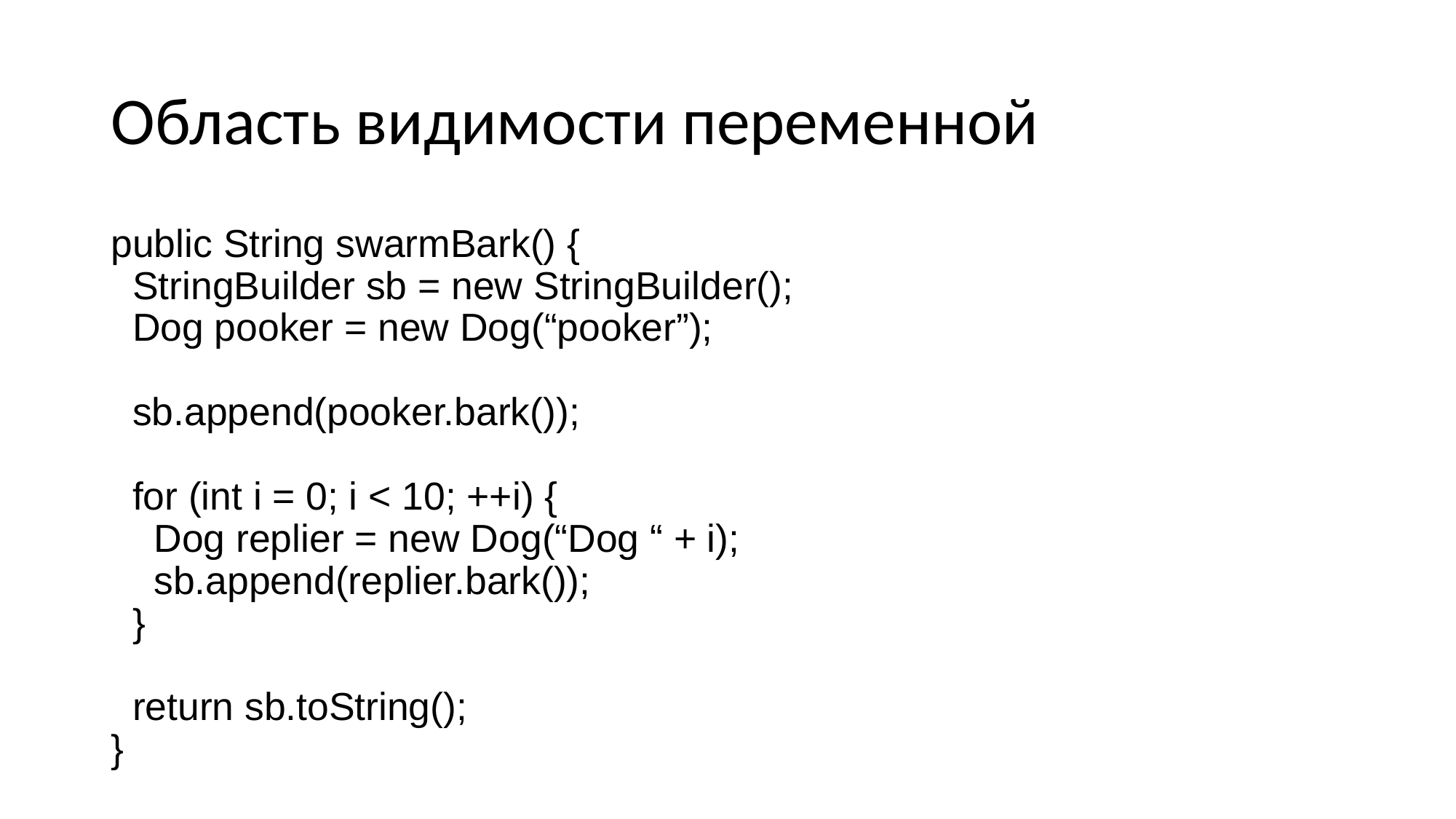

# Область видимости переменной
public String swarmBark() {
  StringBuilder sb = new StringBuilder();
  Dog pooker = new Dog(“pooker”);

  sb.append(pooker.bark());

  for (int i = 0; i < 10; ++i) {
    Dog replier = new Dog(“Dog “ + i);
    sb.append(replier.bark());
  }

  return sb.toString();
}